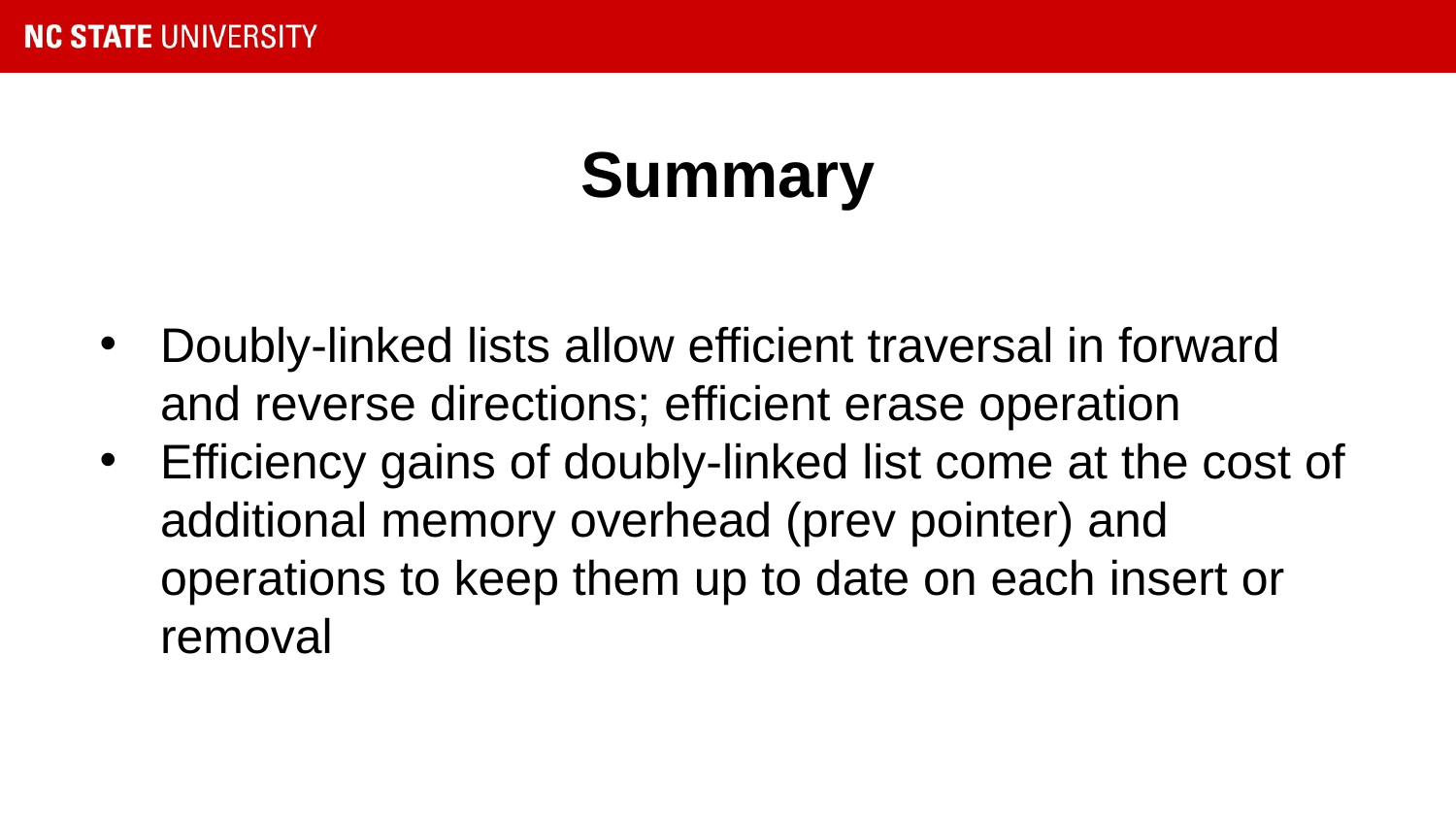

# Summary
Doubly-linked lists allow efficient traversal in forward and reverse directions; efficient erase operation
Efficiency gains of doubly-linked list come at the cost of additional memory overhead (prev pointer) and operations to keep them up to date on each insert or removal